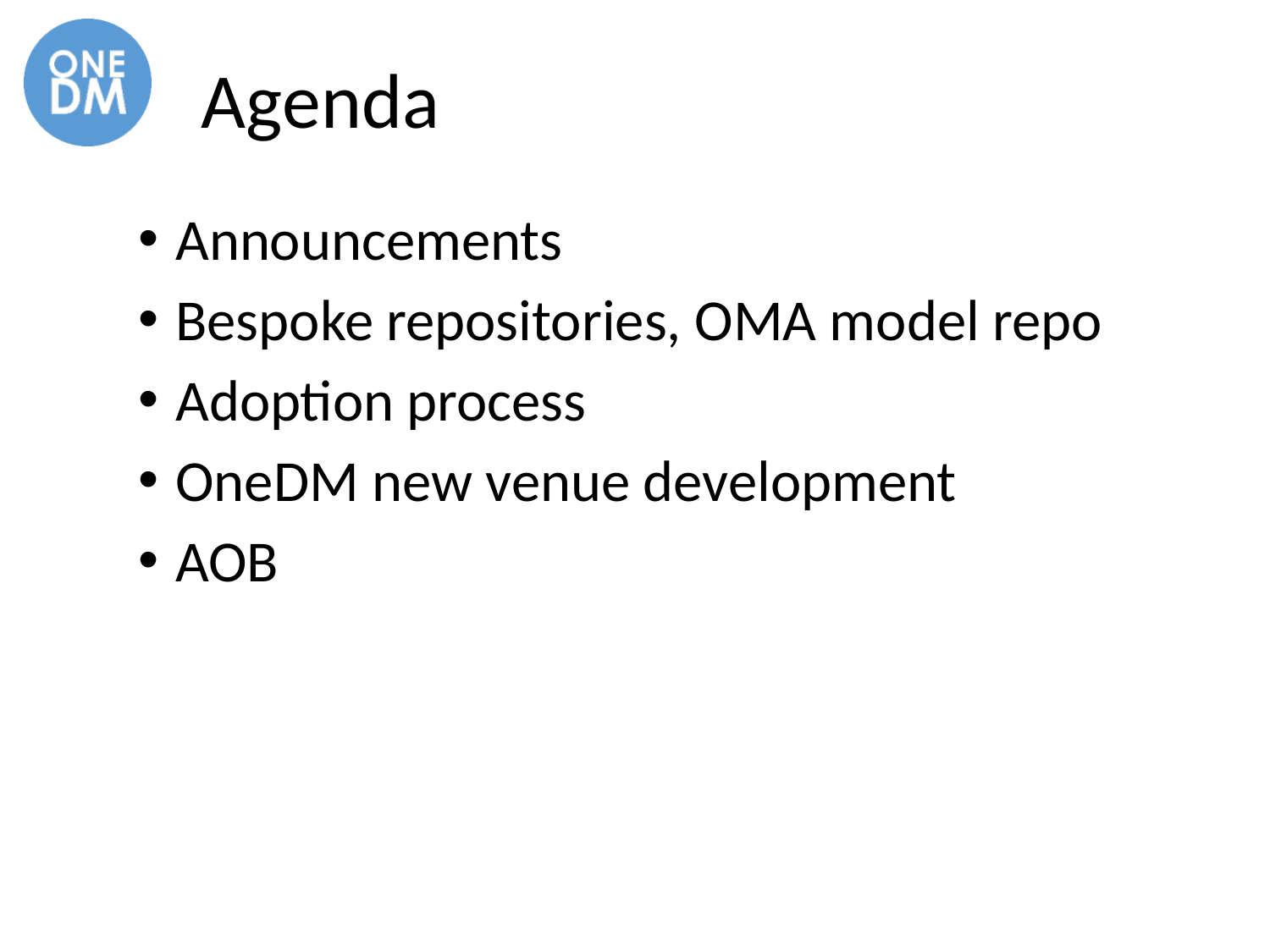

# Agenda
Announcements
Bespoke repositories, OMA model repo
Adoption process
OneDM new venue development
AOB